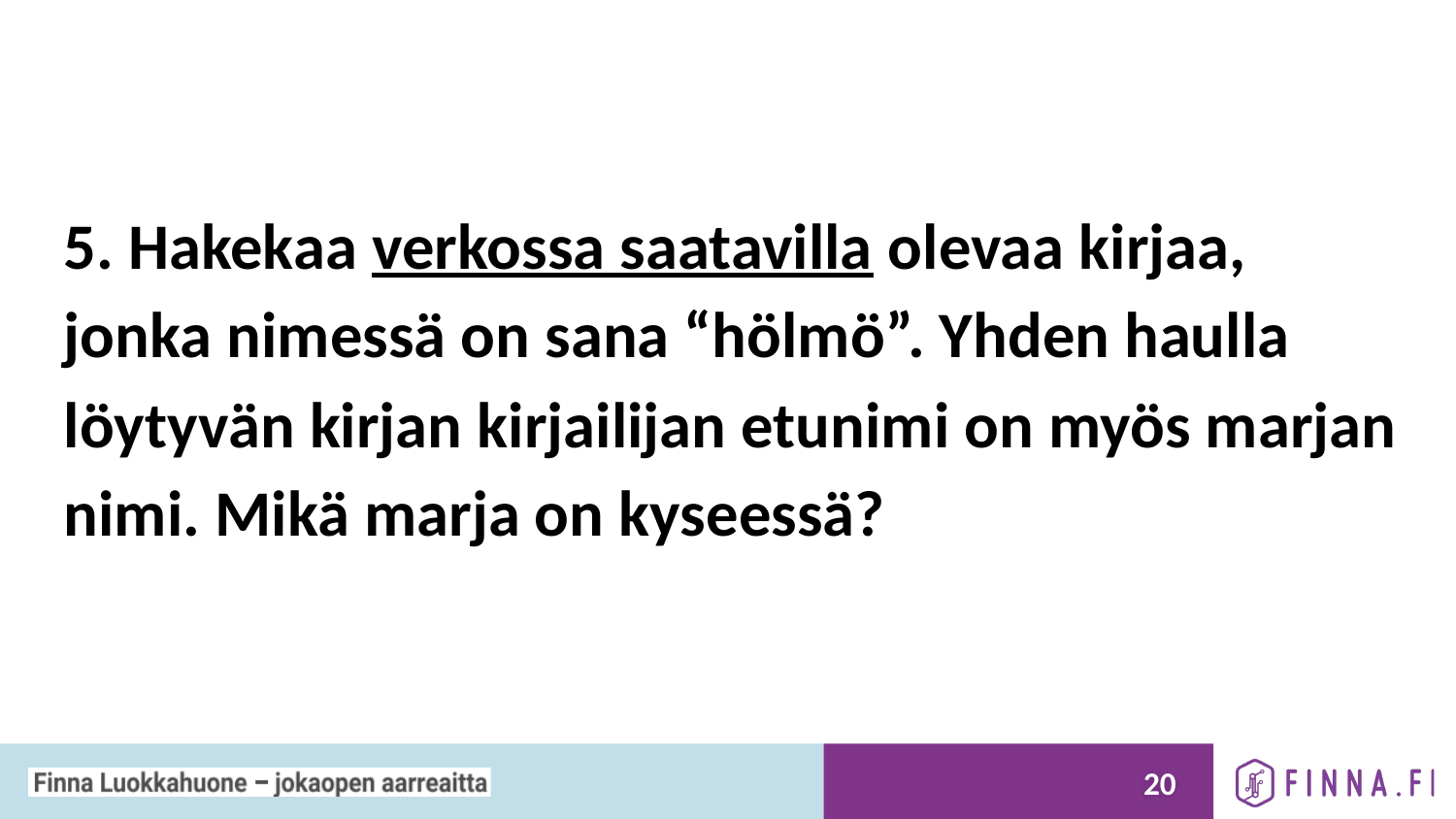

# 5. Hakekaa verkossa saatavilla olevaa kirjaa, jonka nimessä on sana “hölmö”. Yhden haulla löytyvän kirjan kirjailijan etunimi on myös marjan nimi. Mikä marja on kyseessä?